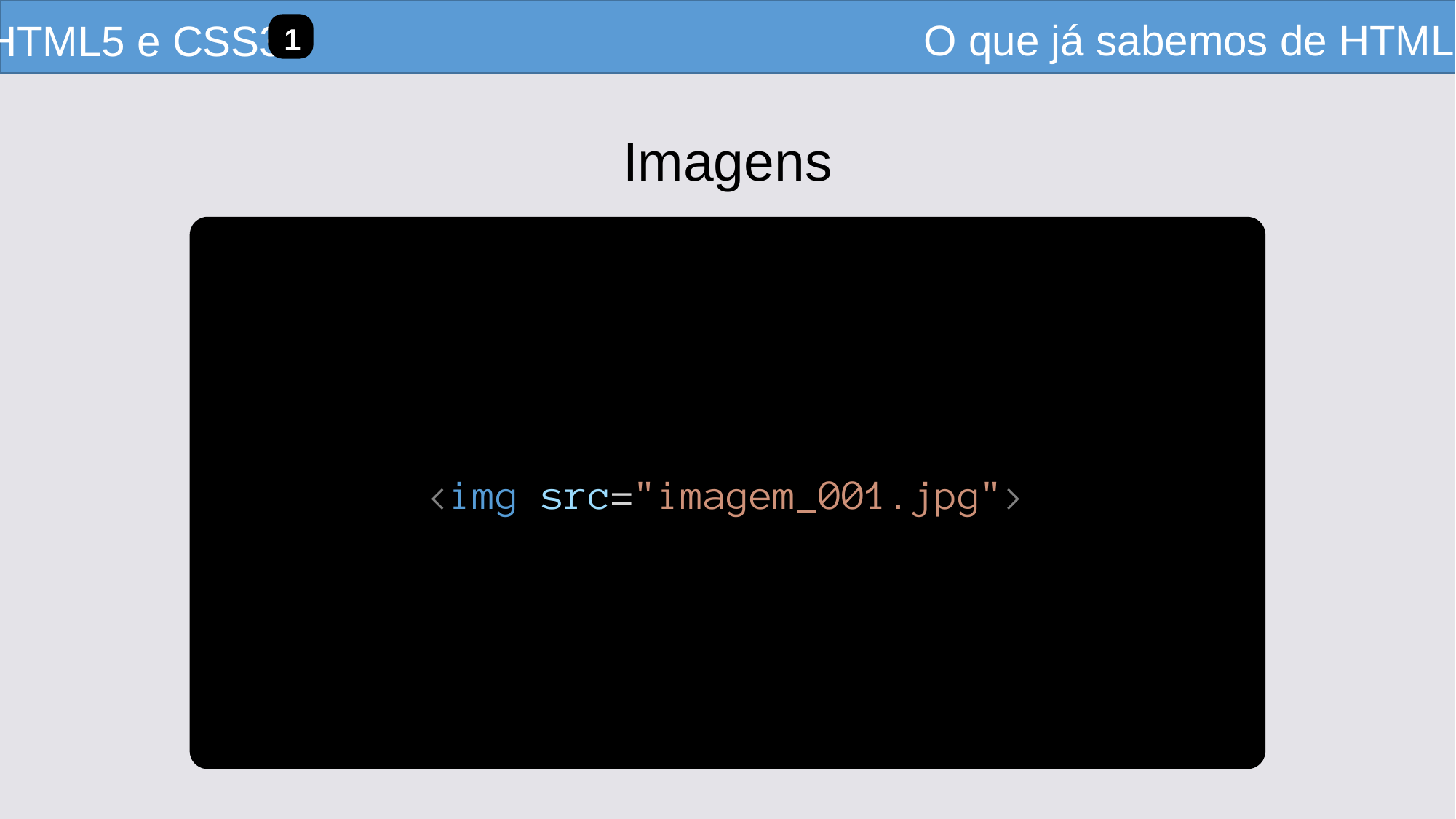

O que já sabemos de HTML?
HTML5 e CSS3
1
Imagens

<img src="imagem_001.jpg">